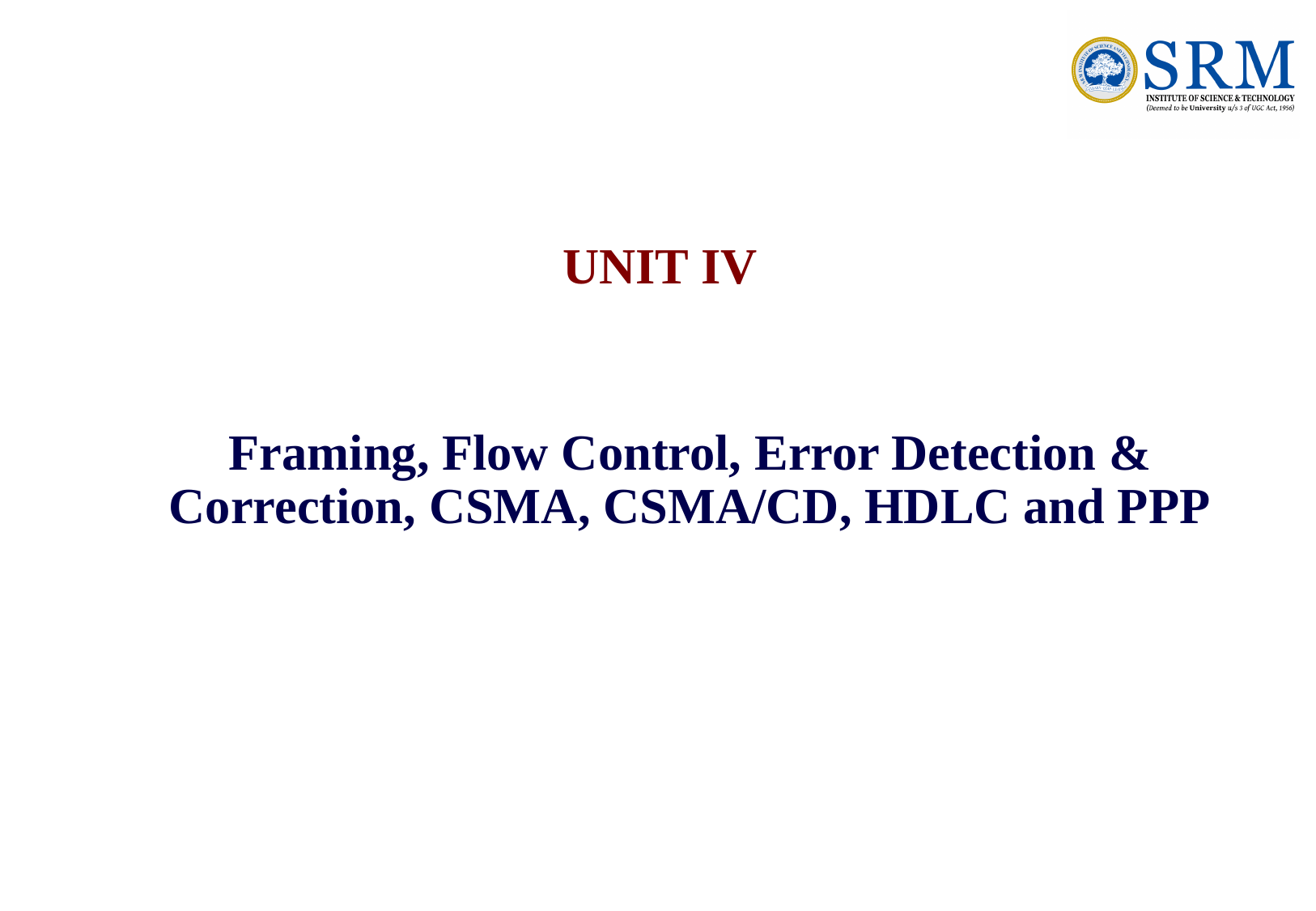

# UNIT IV
Framing, Flow Control, Error Detection & Correction, CSMA, CSMA/CD, HDLC and PPP